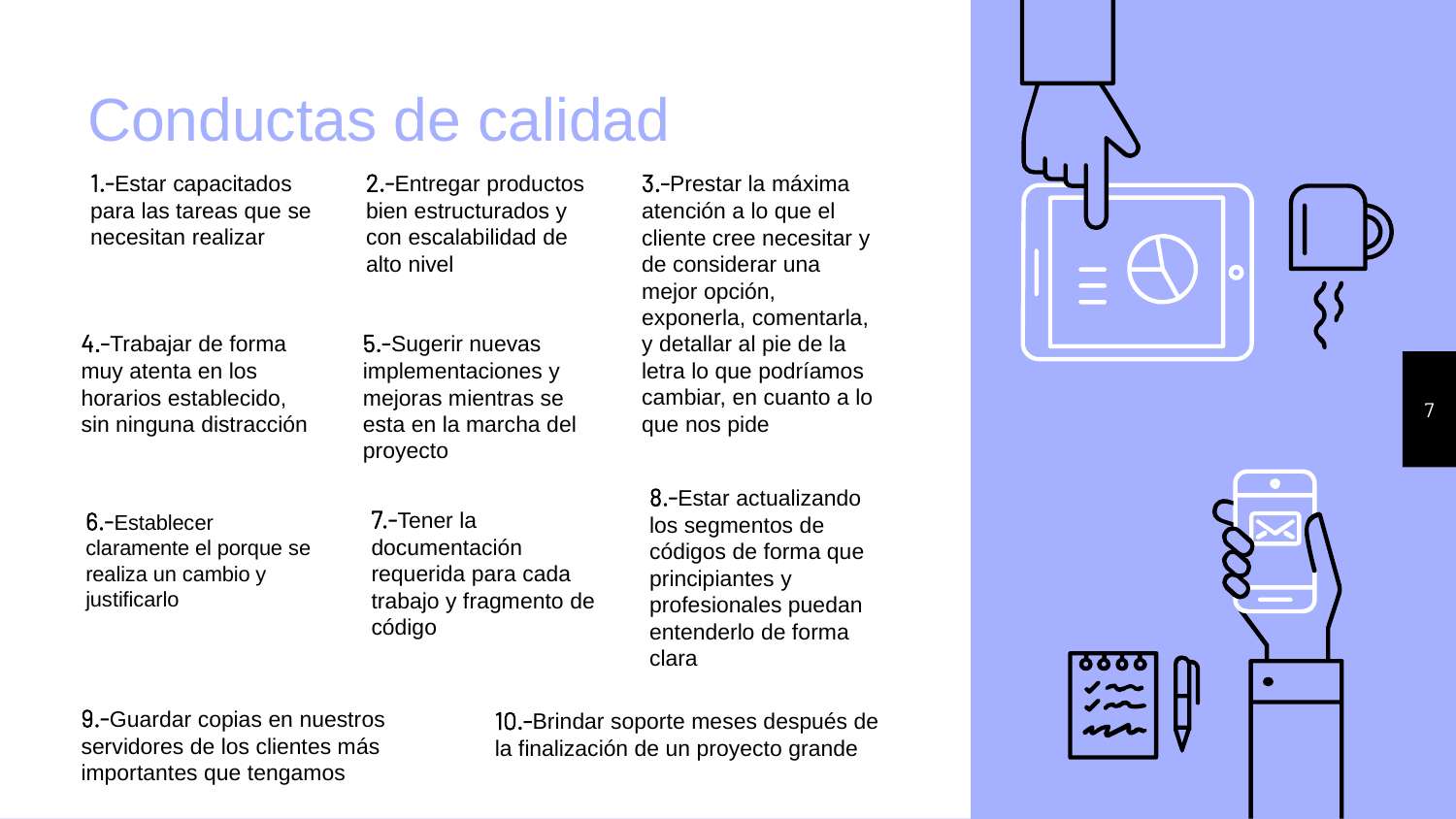

# Conductas de calidad
1.-Estar capacitados para las tareas que se necesitan realizar
2.-Entregar productos bien estructurados y con escalabilidad de alto nivel
3.-Prestar la máxima atención a lo que el cliente cree necesitar y de considerar una mejor opción, exponerla, comentarla, y detallar al pie de la letra lo que podríamos cambiar, en cuanto a lo que nos pide

4.-Trabajar de forma muy atenta en los horarios establecido, sin ninguna distracción

5.-Sugerir nuevas implementaciones y mejoras mientras se esta en la marcha del proyecto
7
8.-Estar actualizando los segmentos de códigos de forma que principiantes y profesionales puedan entenderlo de forma clara

7.-Tener la documentación requerida para cada trabajo y fragmento de código
6.-Establecer claramente el porque se realiza un cambio y justificarlo
9.-Guardar copias en nuestros servidores de los clientes más importantes que tengamos

10.-Brindar soporte meses después de la finalización de un proyecto grande